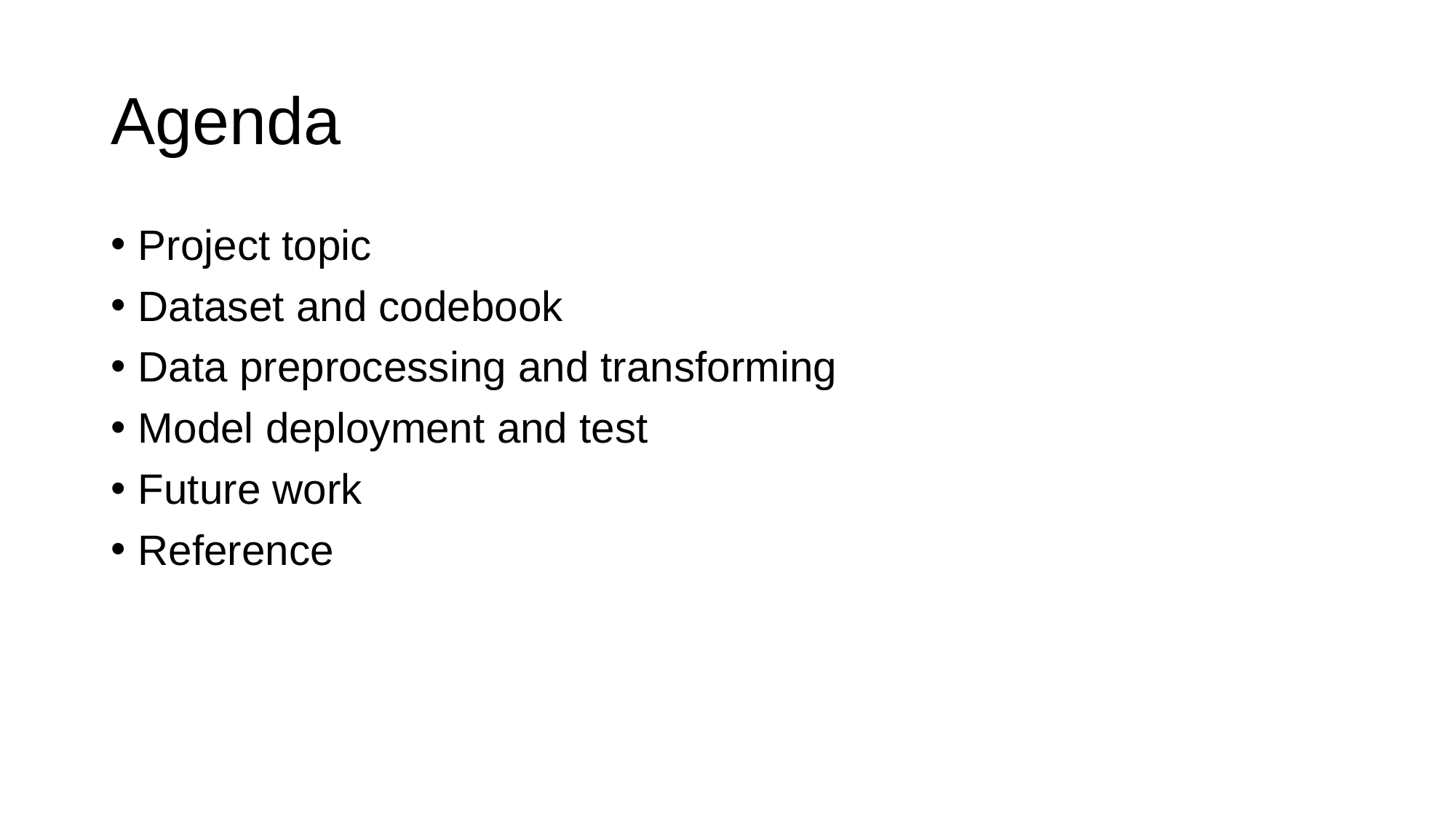

# Agenda
Project topic
Dataset and codebook
Data preprocessing and transforming
Model deployment and test
Future work
Reference